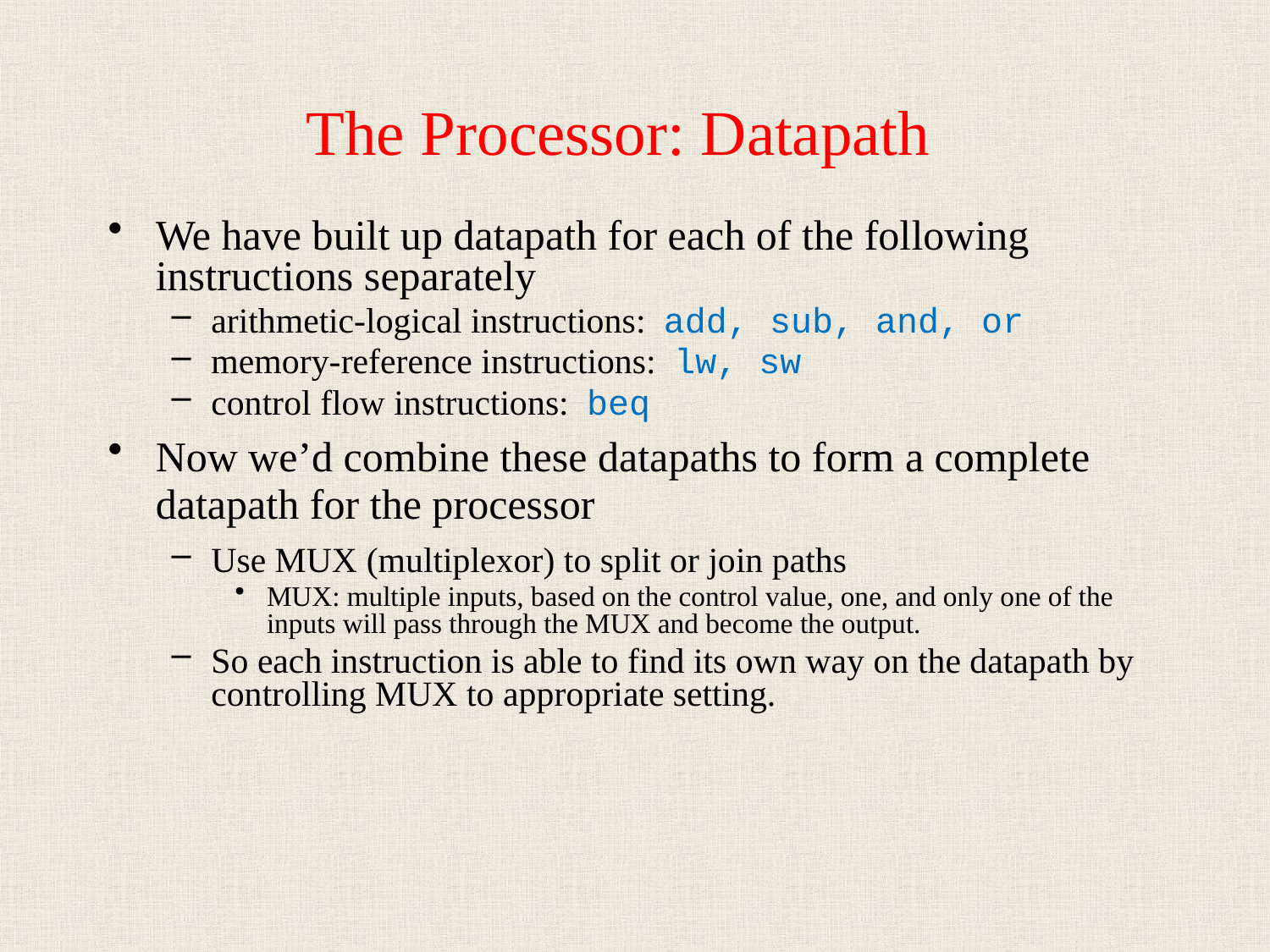

# The Processor: Datapath
We have built up datapath for each of the following instructions separately
arithmetic-logical instructions:  add, sub, and, or
memory-reference instructions:  lw, sw
control flow instructions:  beq
Now we’d combine these datapaths to form a complete datapath for the processor
Use MUX (multiplexor) to split or join paths
MUX: multiple inputs, based on the control value, one, and only one of the inputs will pass through the MUX and become the output.
So each instruction is able to find its own way on the datapath by controlling MUX to appropriate setting.